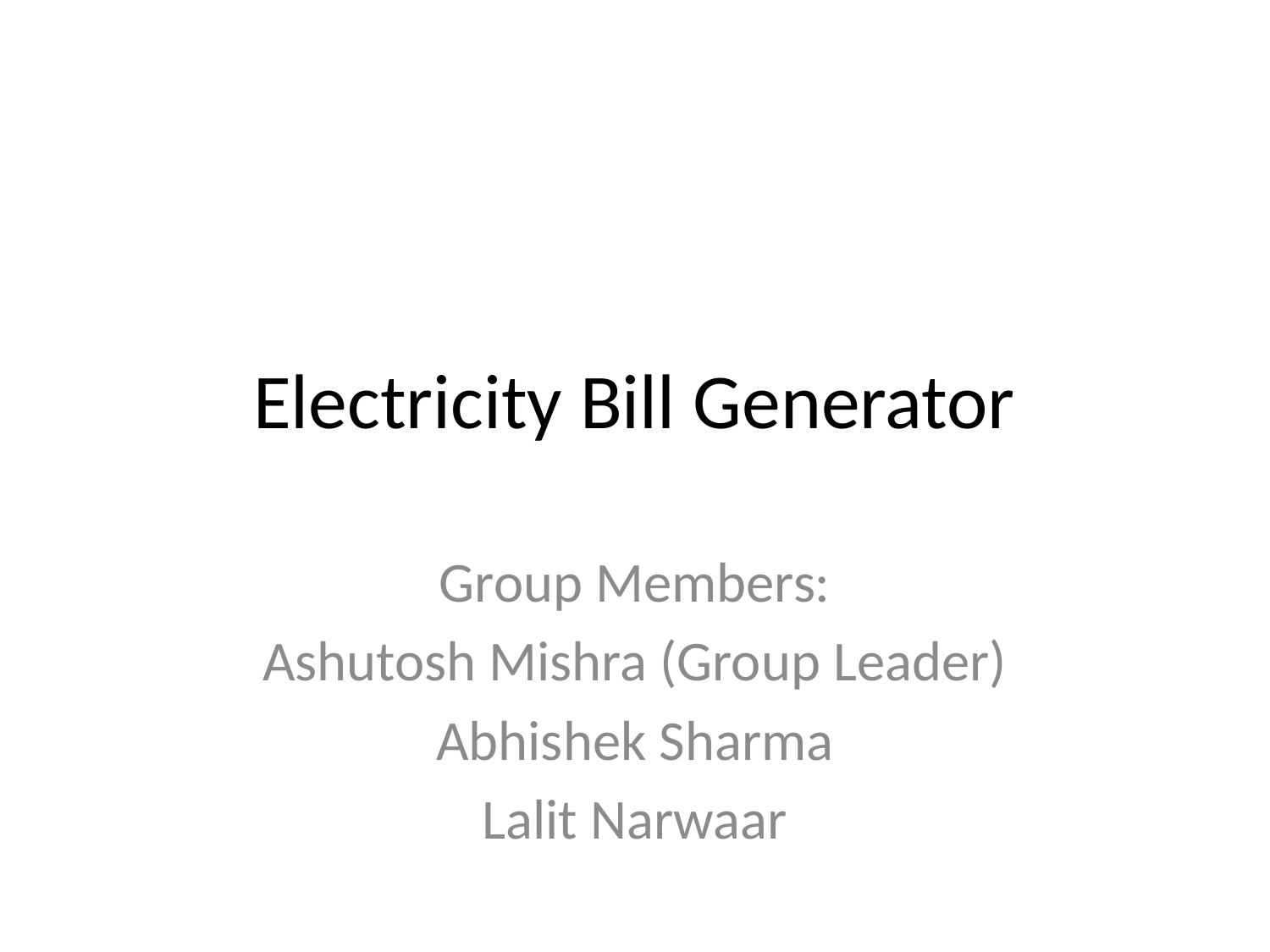

# Electricity Bill Generator
Group Members:
Ashutosh Mishra (Group Leader)
Abhishek Sharma
Lalit Narwaar